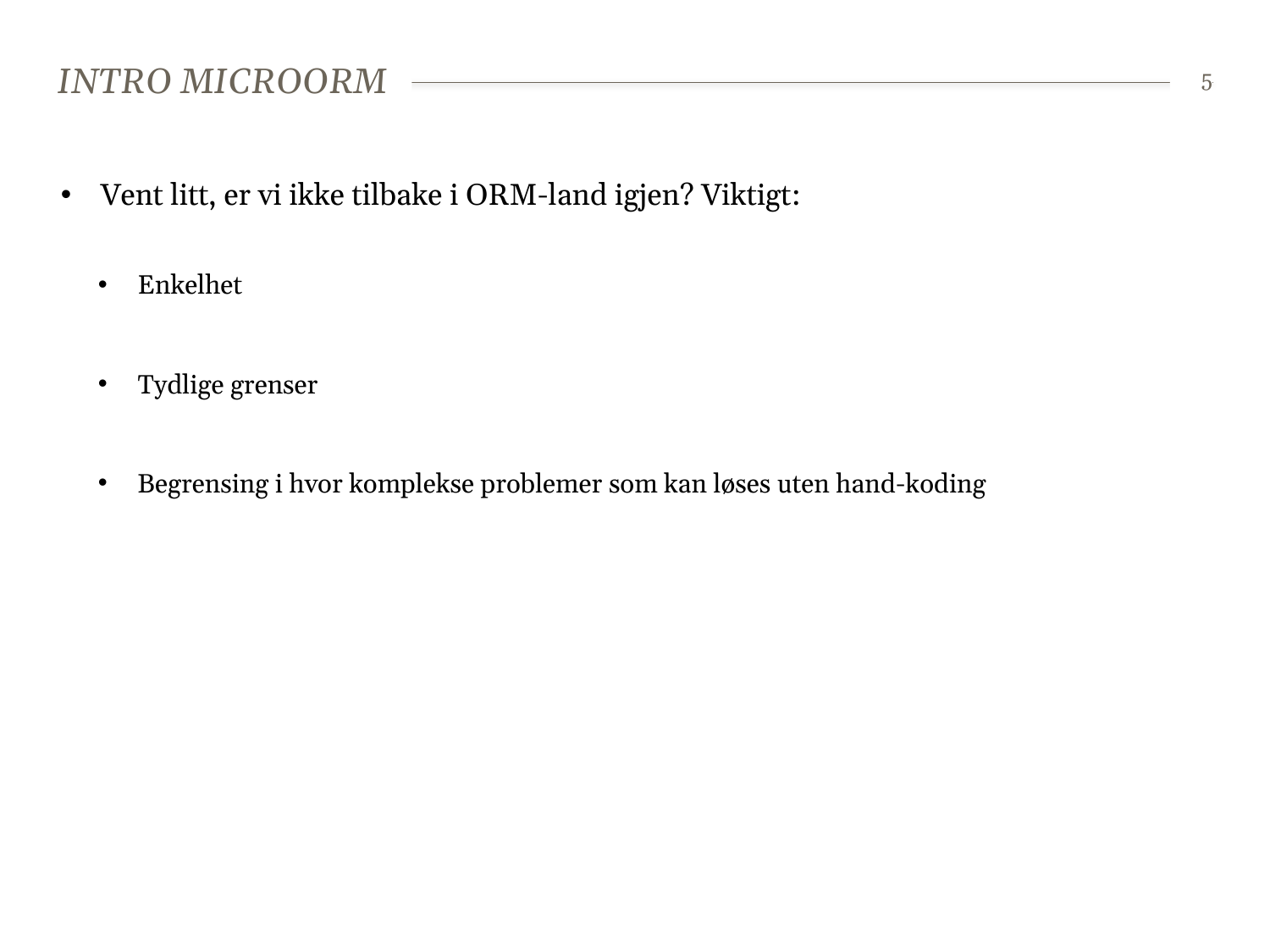

# INTRO MICROORM
5
Vent litt, er vi ikke tilbake i ORM-land igjen? Viktigt:

Enkelhet

Tydlige grenser

Begrensing i hvor komplekse problemer som kan løses uten hand-koding